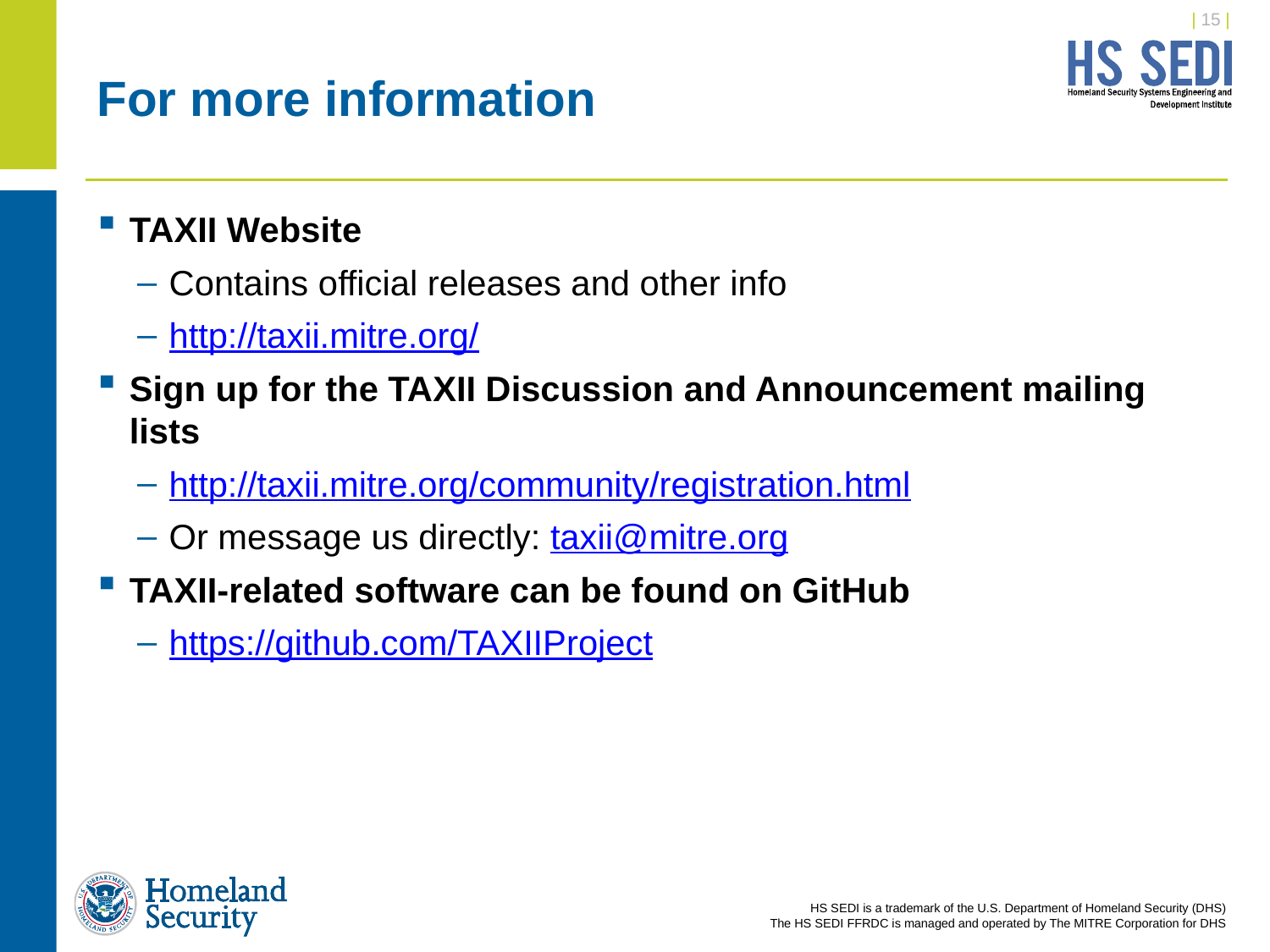

| 15 |
# For more information
TAXII Website
Contains official releases and other info
http://taxii.mitre.org/
Sign up for the TAXII Discussion and Announcement mailing lists
http://taxii.mitre.org/community/registration.html
Or message us directly: taxii@mitre.org
TAXII-related software can be found on GitHub
https://github.com/TAXIIProject